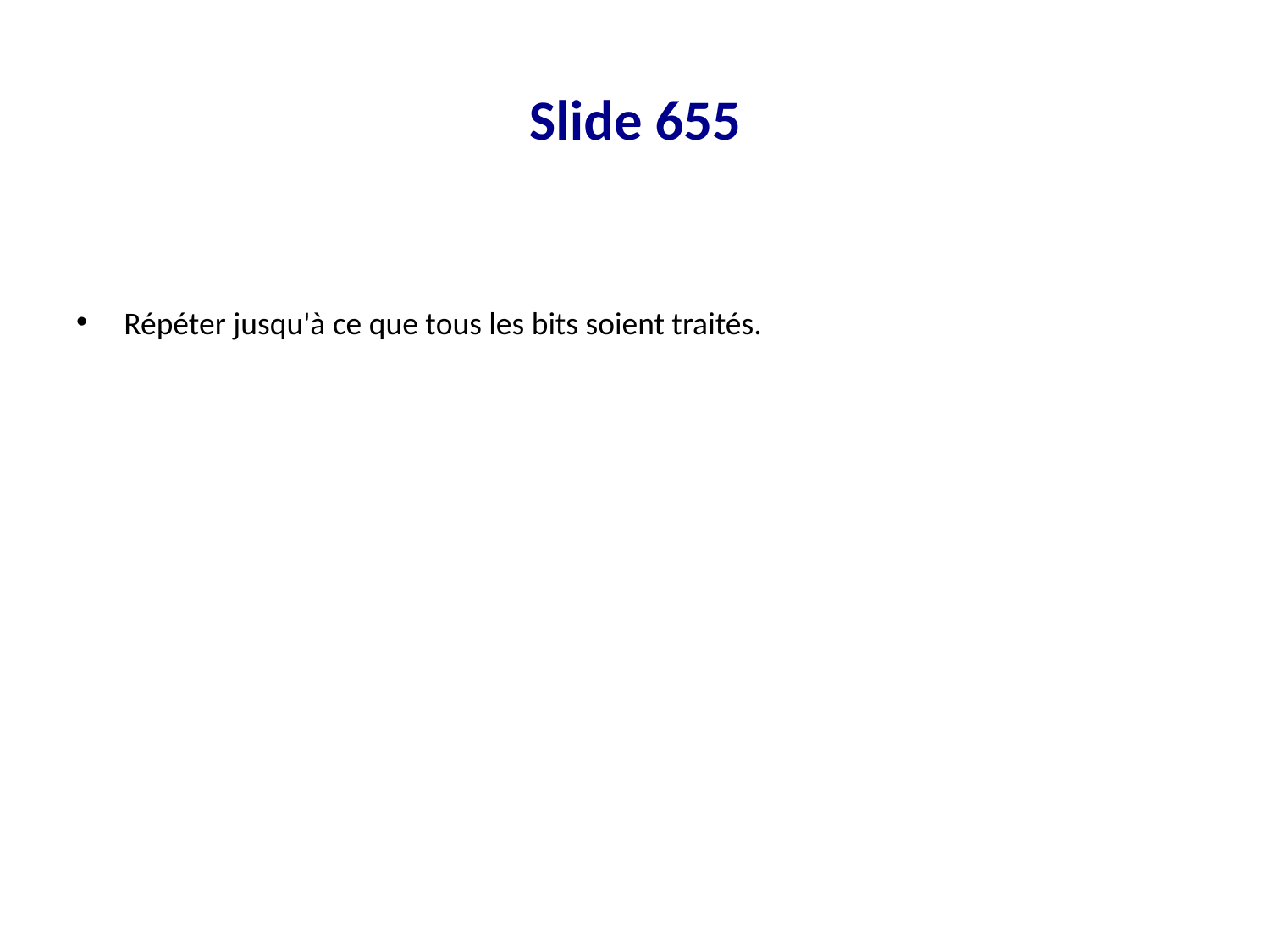

# Slide 655

Répéter jusqu'à ce que tous les bits soient traités.